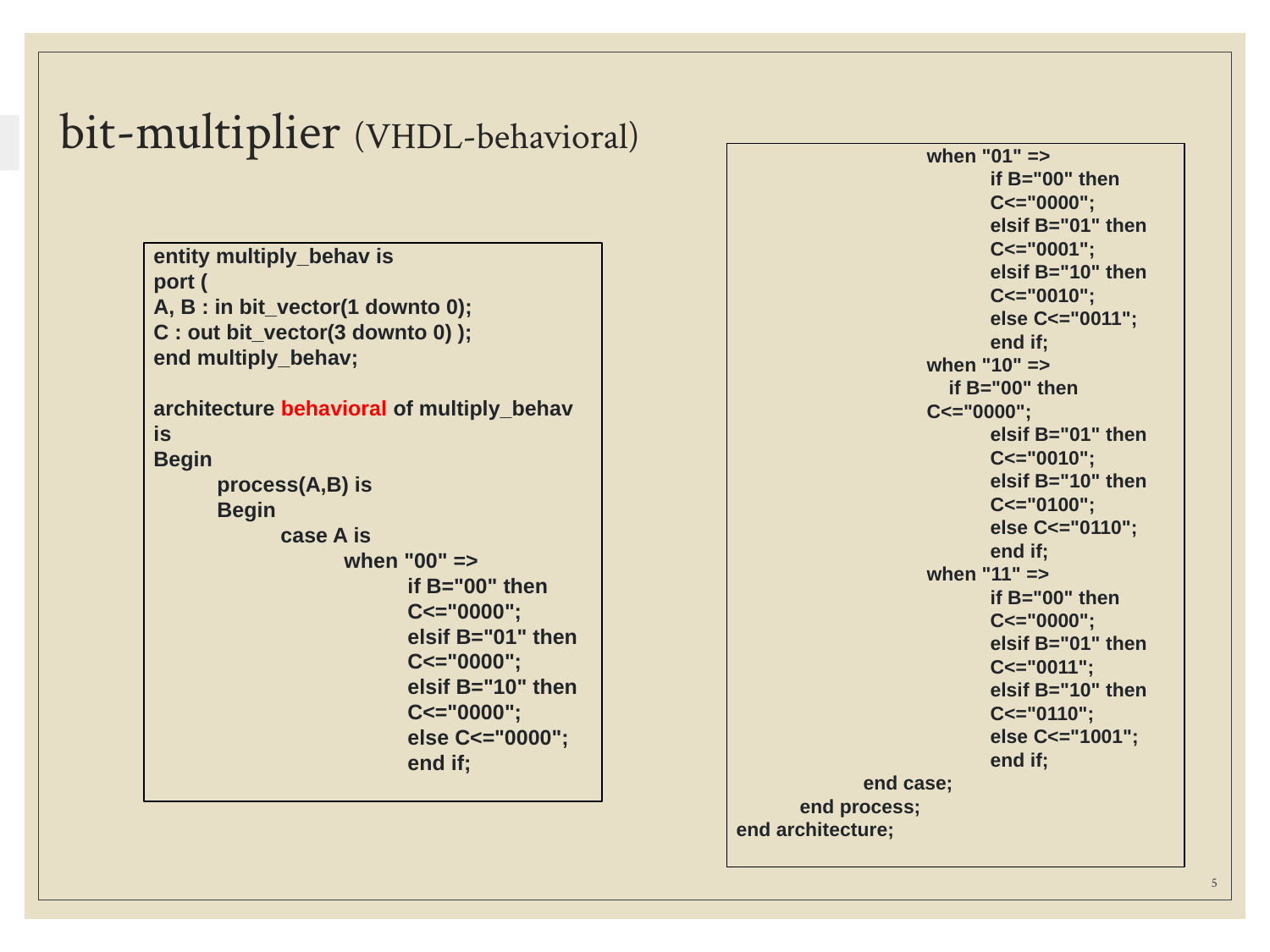

# bit-multiplier (VHDL-behavioral)

when "01" =>
if B="00" then C<="0000";
elsif B="01" then C<="0001";
elsif B="10" then C<="0010";
else C<="0011";
end if;
when "10" =>
    if B="00" then C<="0000";
elsif B="01" then C<="0010";
elsif B="10" then C<="0100";
else C<="0110";
end if;
when "11" =>
if B="00" then C<="0000";
elsif B="01" then C<="0011";
elsif B="10" then C<="0110";
else C<="1001";
end if;
end case;
end process;
end architecture;
entity multiply_behav is
port (
A, B : in bit_vector(1 downto 0);
C : out bit_vector(3 downto 0) );
end multiply_behav;

architecture behavioral of multiply_behav is
Begin
process(A,B) is
Begin
case A is
when "00" =>
if B="00" then C<="0000";
elsif B="01" then C<="0000";
elsif B="10" then C<="0000";
else C<="0000";
end if;
5